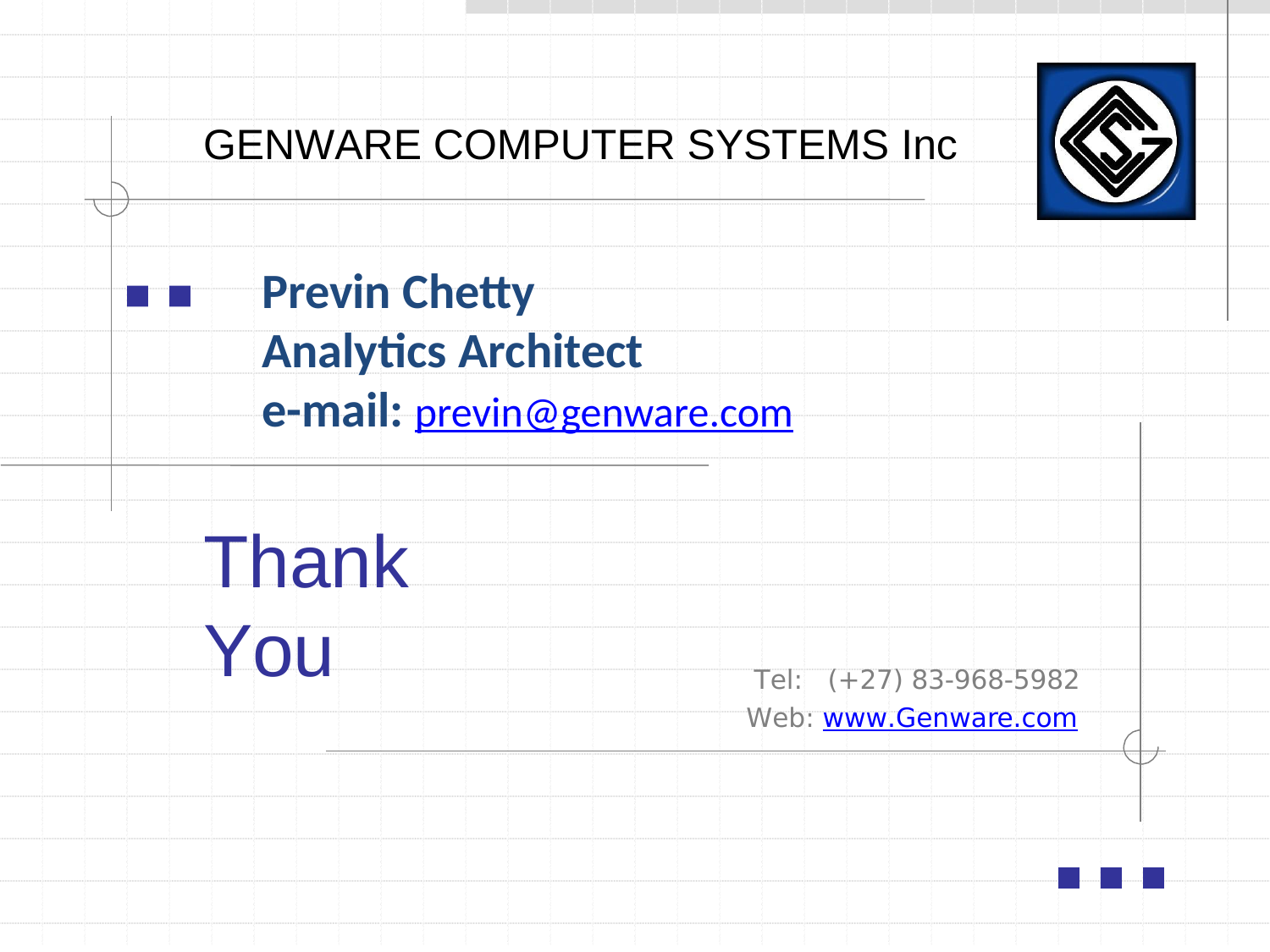

GENWARE COMPUTER SYSTEMS Inc

Previn Chetty
Analytics Architect
e-mail: previn@genware.com

Thank You

Tel:   (+27) 83-968-5982
             Web: www.Genware.com